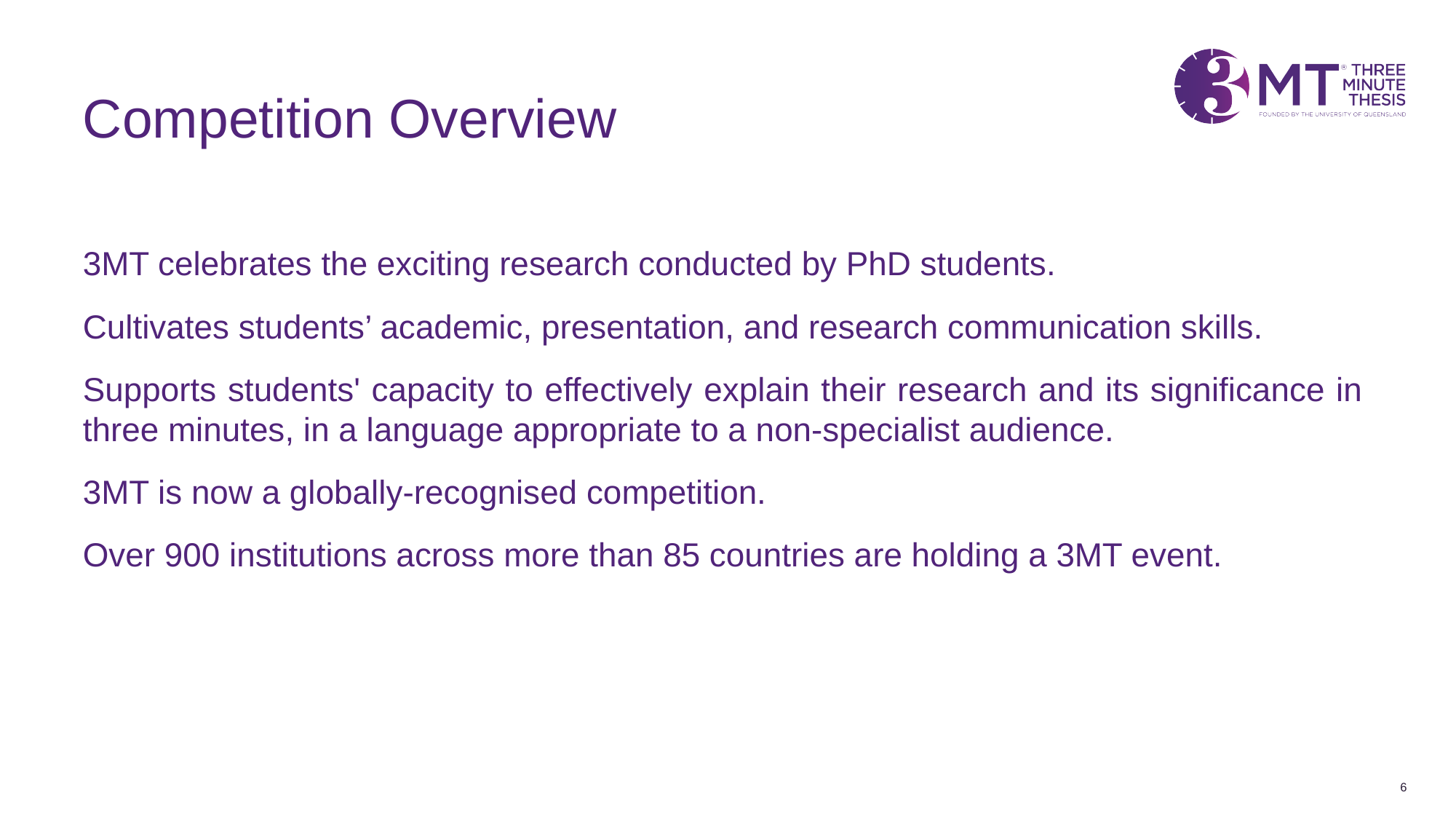

# Competition Overview

3MT celebrates the exciting research conducted by PhD students.
Cultivates students’ academic, presentation, and research communication skills.
Supports students' capacity to effectively explain their research and its significance in three minutes, in a language appropriate to a non-specialist audience.
3MT is now a globally-recognised competition.
Over 900 institutions across more than 85 countries are holding a 3MT event.

6